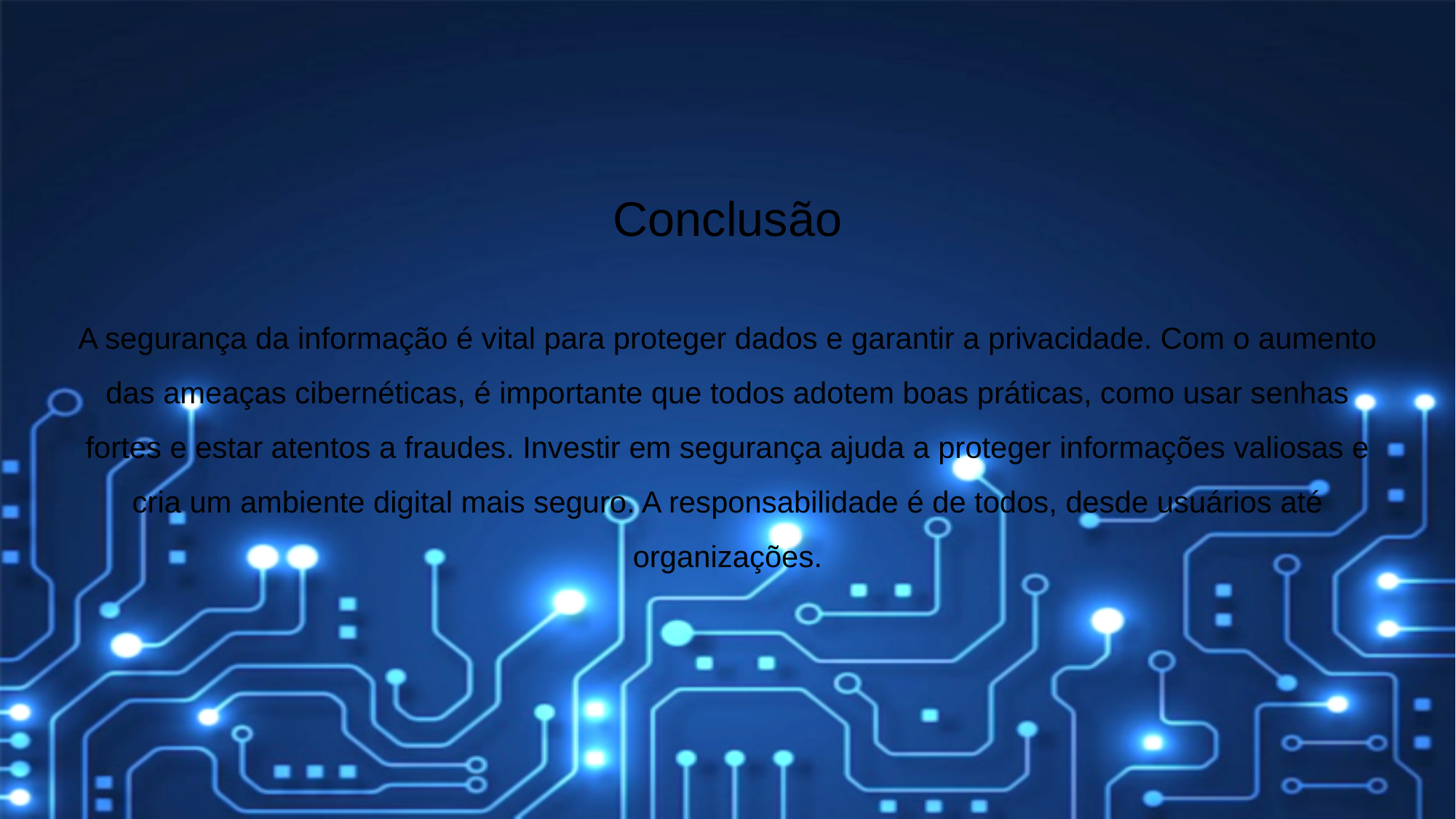

Conclusão

A segurança da informação é vital para proteger dados e garantir a privacidade. Com o aumento das ameaças cibernéticas, é importante que todos adotem boas práticas, como usar senhas fortes e estar atentos a fraudes. Investir em segurança ajuda a proteger informações valiosas e cria um ambiente digital mais seguro. A responsabilidade é de todos, desde usuários até organizações.